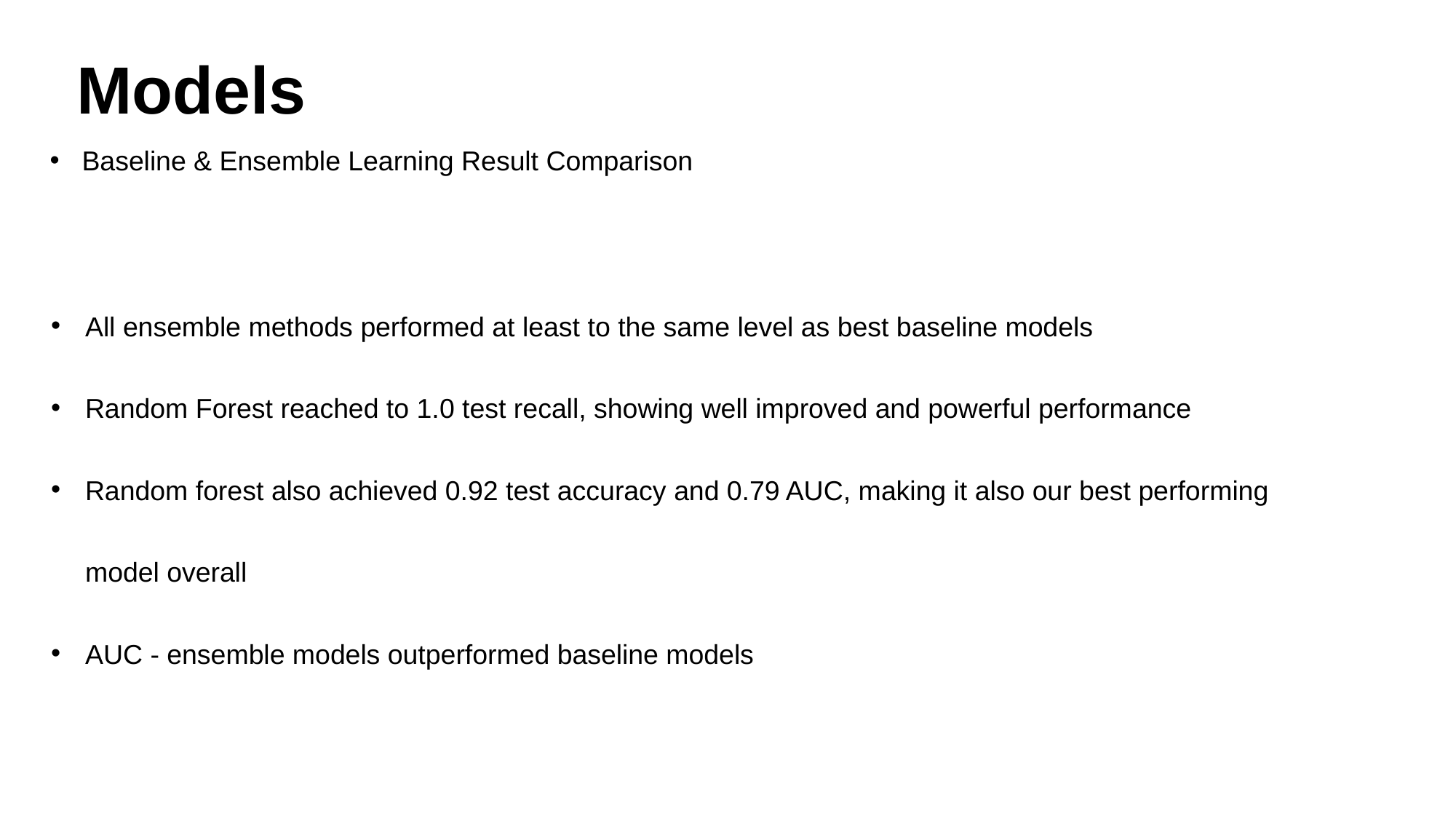

Models
Baseline & Ensemble Learning Result Comparison
All ensemble methods performed at least to the same level as best baseline models
Random Forest reached to 1.0 test recall, showing well improved and powerful performance
Random forest also achieved 0.92 test accuracy and 0.79 AUC, making it also our best performing model overall
AUC - ensemble models outperformed baseline models
page 20